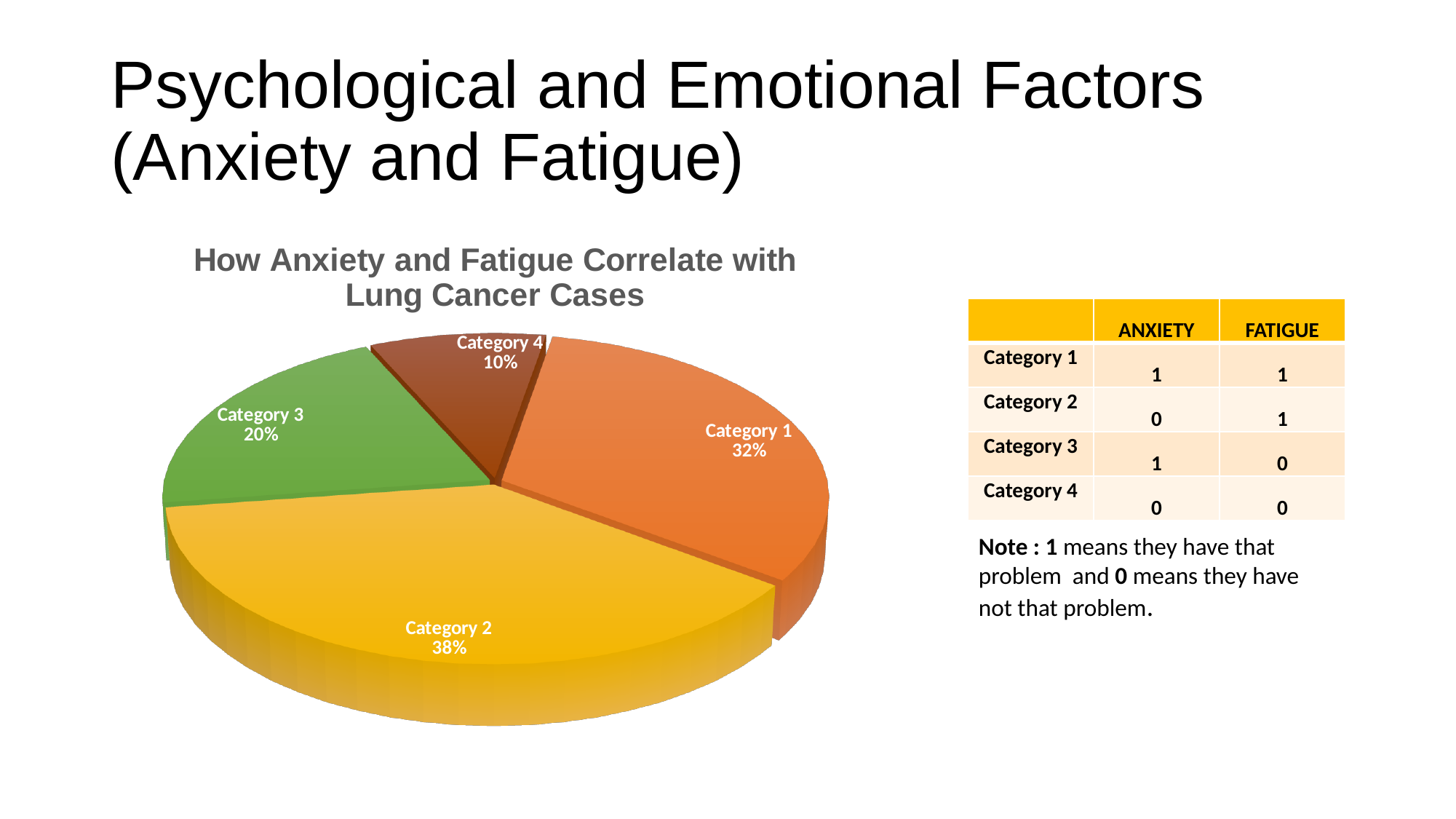

# Psychological and Emotional Factors (Anxiety and Fatigue)

[unsupported chart]

|  | ANXIETY | FATIGUE |
| --- | --- | --- |
| Category 1 | 1 | 1 |
| Category 2 | 0 | 1 |
| Category 3 | 1 | 0 |
| Category 4 | 0 | 0 |
Note : 1 means they have that problem  and 0 means they have not that problem.